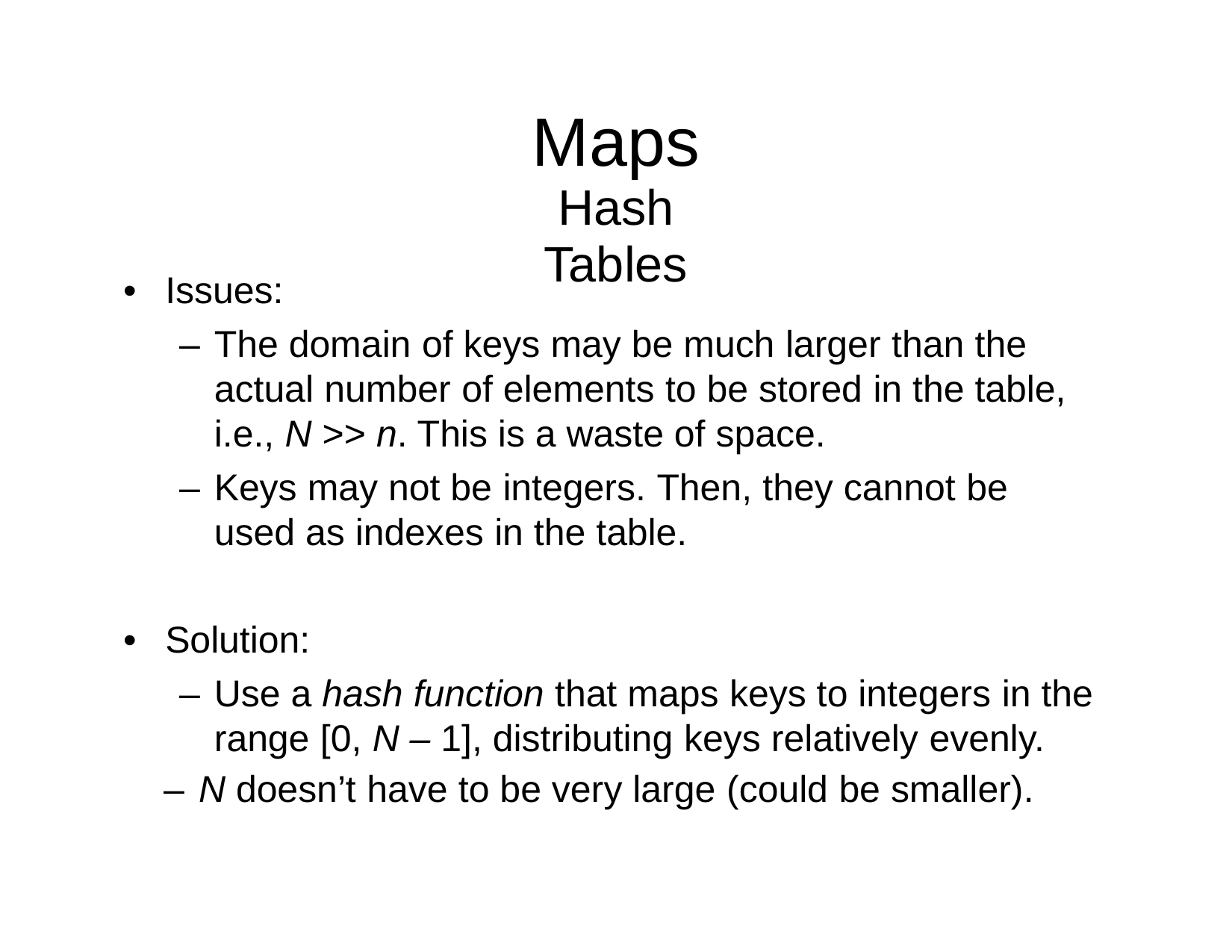

Maps
Hash Tables
•
Issues:
– The domain of keys may be much larger than the actual number of elements to be stored in the table, i.e., N >> n. This is a waste of space.
– Keys may not be integers. Then, they cannot be used as indexes in the table.
•
Solution:
– Use a hash function that maps keys to integers in the range [0, N – 1], distributing keys relatively evenly.
– N doesn’t have to be very large (could be smaller).